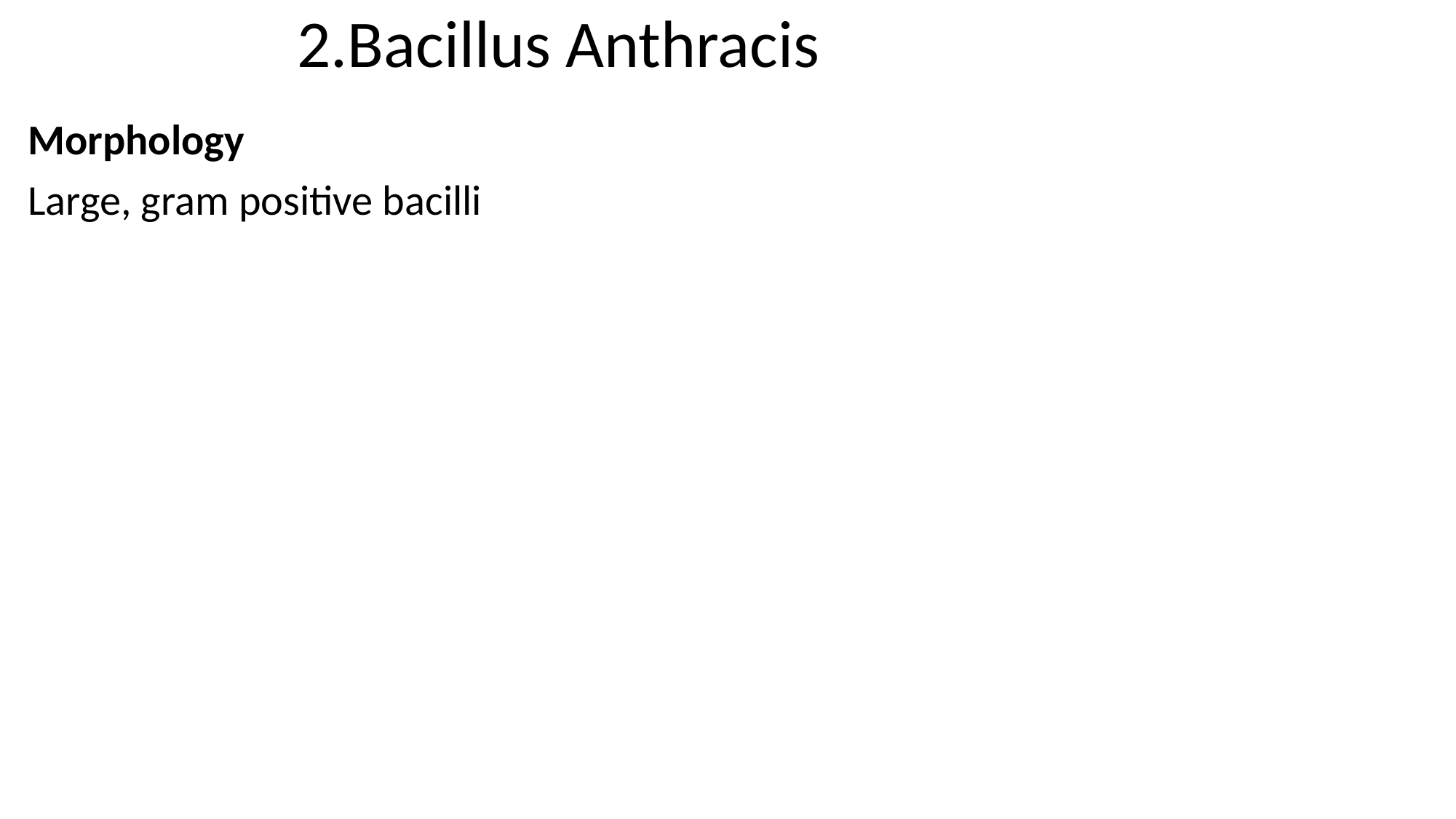

# 2.Bacillus Anthracis
Morphology
Large, gram positive bacilli